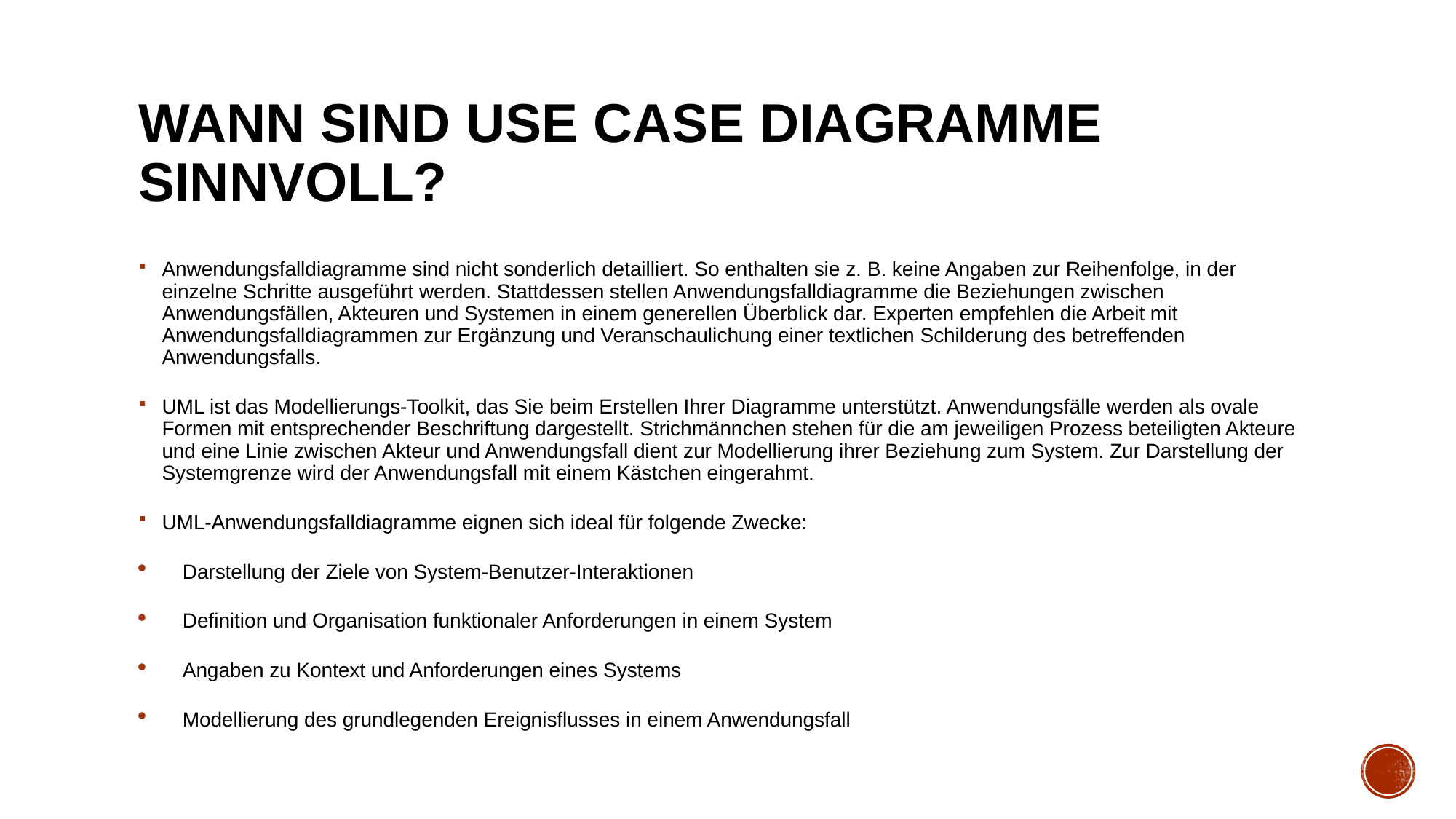

# Wann sind Use Case Diagramme sinnvoll?
Anwendungsfalldiagramme sind nicht sonderlich detailliert. So enthalten sie z. B. keine Angaben zur Reihenfolge, in der einzelne Schritte ausgeführt werden. Stattdessen stellen Anwendungsfalldiagramme die Beziehungen zwischen Anwendungsfällen, Akteuren und Systemen in einem generellen Überblick dar. Experten empfehlen die Arbeit mit Anwendungsfalldiagrammen zur Ergänzung und Veranschaulichung einer textlichen Schilderung des betreffenden Anwendungsfalls.
UML ist das Modellierungs-Toolkit, das Sie beim Erstellen Ihrer Diagramme unterstützt. Anwendungsfälle werden als ovale Formen mit entsprechender Beschriftung dargestellt. Strichmännchen stehen für die am jeweiligen Prozess beteiligten Akteure und eine Linie zwischen Akteur und Anwendungsfall dient zur Modellierung ihrer Beziehung zum System. Zur Darstellung der Systemgrenze wird der Anwendungsfall mit einem Kästchen eingerahmt.
UML-Anwendungsfalldiagramme eignen sich ideal für folgende Zwecke:
Darstellung der Ziele von System-Benutzer-Interaktionen
Definition und Organisation funktionaler Anforderungen in einem System
Angaben zu Kontext und Anforderungen eines Systems
Modellierung des grundlegenden Ereignisflusses in einem Anwendungsfall